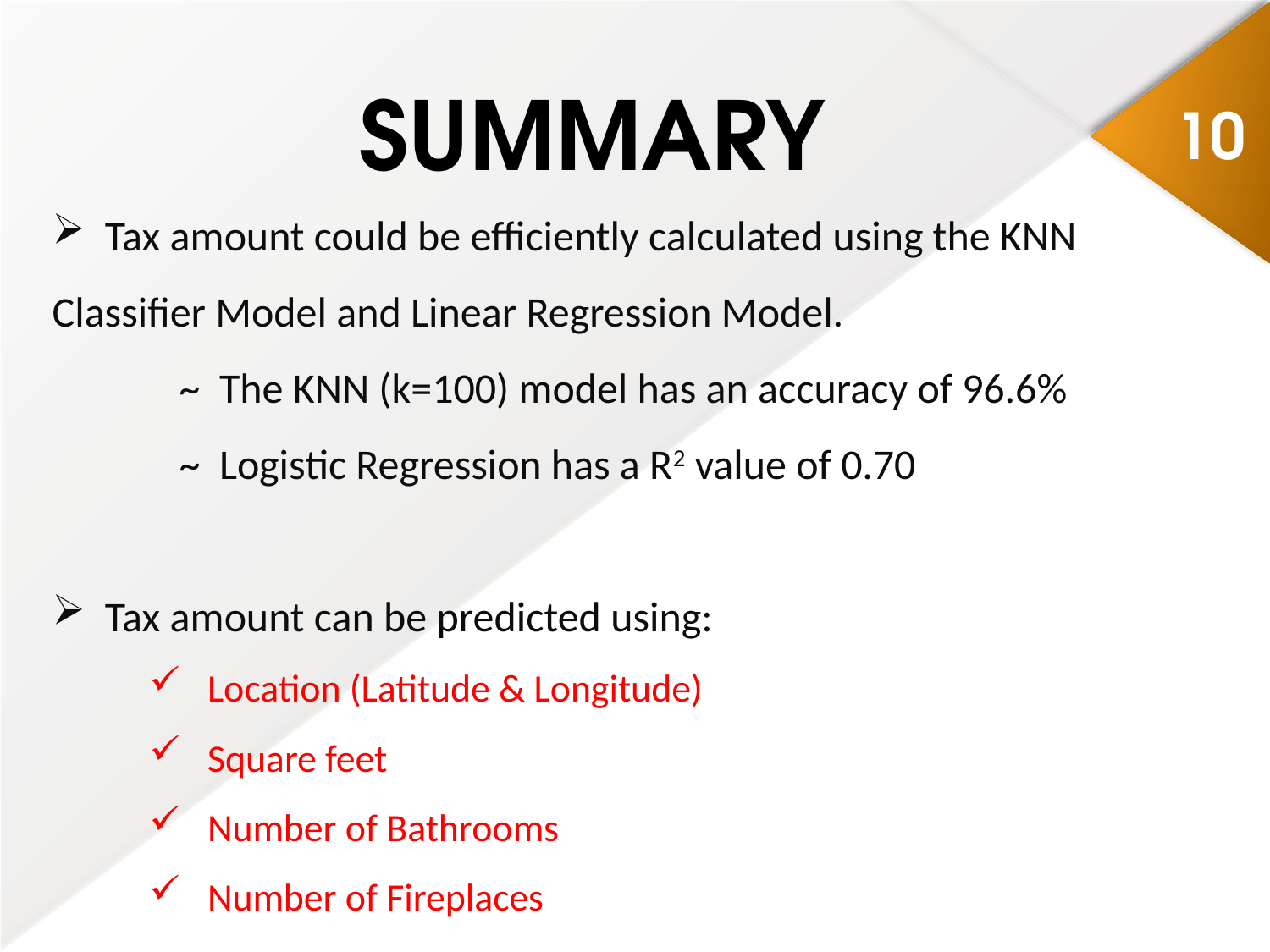

SUMMARY
10
  Tax amount could be efficiently calculated using the KNN Classifier Model and Linear Regression Model.
	~  The KNN (k=100) model has an accuracy of 96.6%
	~  Logistic Regression has a R2 value of 0.70

  Tax amount can be predicted using:
   Location (Latitude & Longitude)
   Square feet
   Number of Bathrooms
   Number of Fireplaces